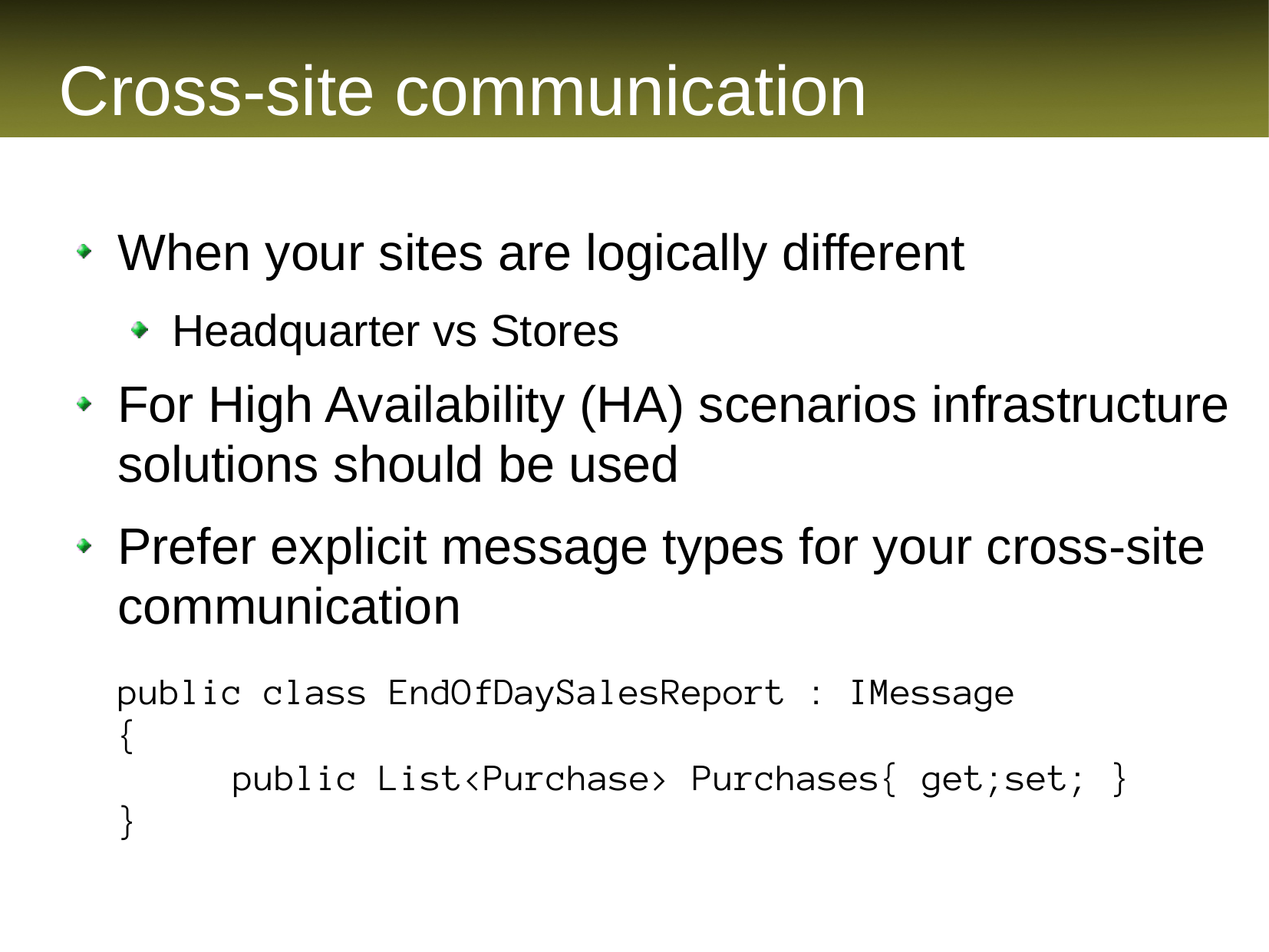

# Cross-site communication
When your sites are logically different
Headquarter vs Stores
For High Availability (HA) scenarios infrastructure solutions should be used
Prefer explicit message types for your cross-site communication

public class EndOfDaySalesReport : IMessage
{
	public List<Purchase> Purchases{ get;set; }
}